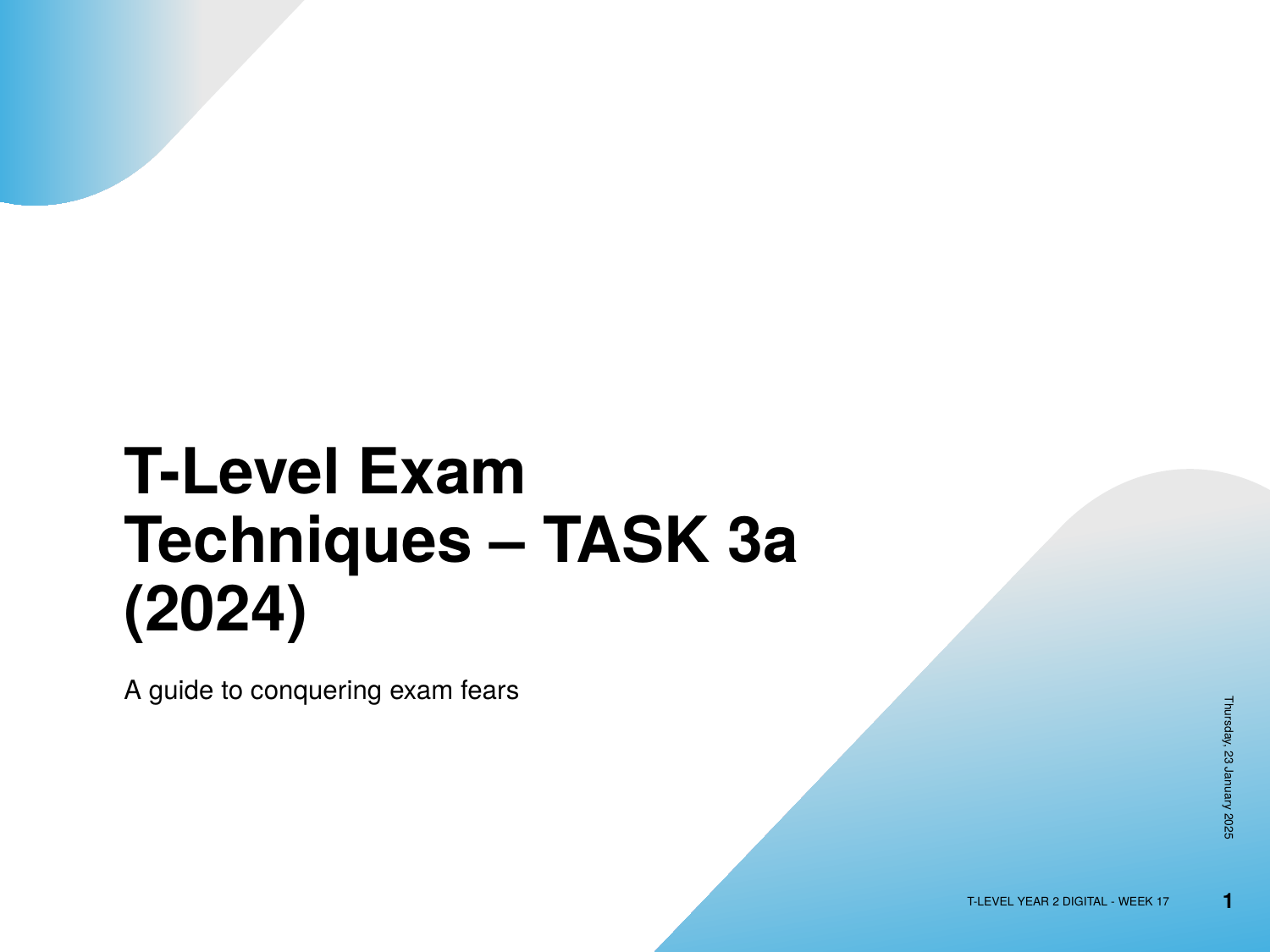

# T-Level Exam Techniques – TASK 3a (2024)
Thursday, 23 January 2025
A guide to conquering exam fears
T-LEVEL YEAR 2 DIGITAL - WEEK 17
1